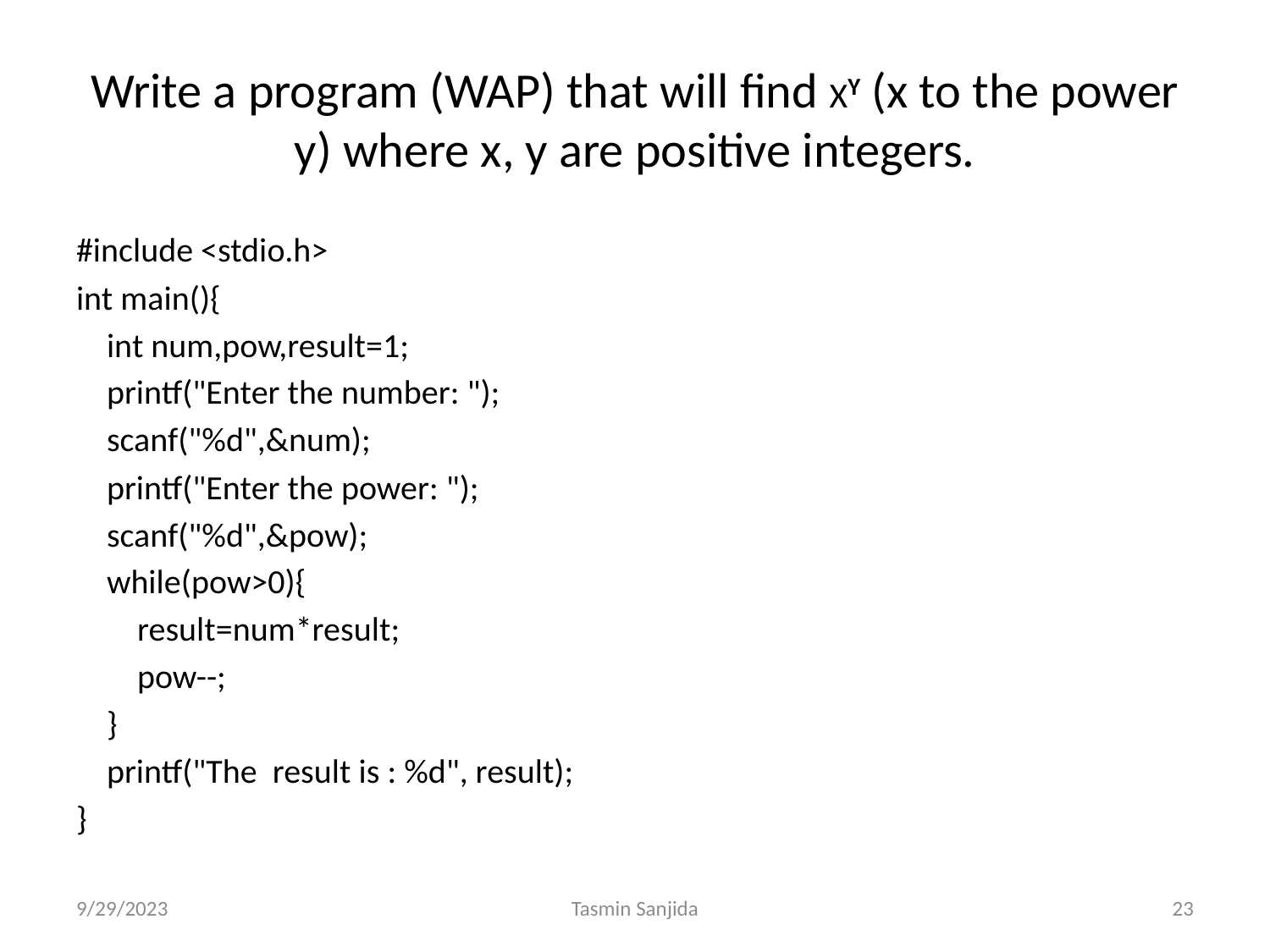

# Write a program (WAP) that will find XY (x to the power y) where x, y are positive integers.
#include <stdio.h>
int main(){
    int num,pow,result=1;
    printf("Enter the number: ");
    scanf("%d",&num);
    printf("Enter the power: ");
    scanf("%d",&pow);
    while(pow>0){
        result=num*result;
        pow--;
    }
    printf("The  result is : %d", result);
}

9/29/2023
Tasmin Sanjida
23